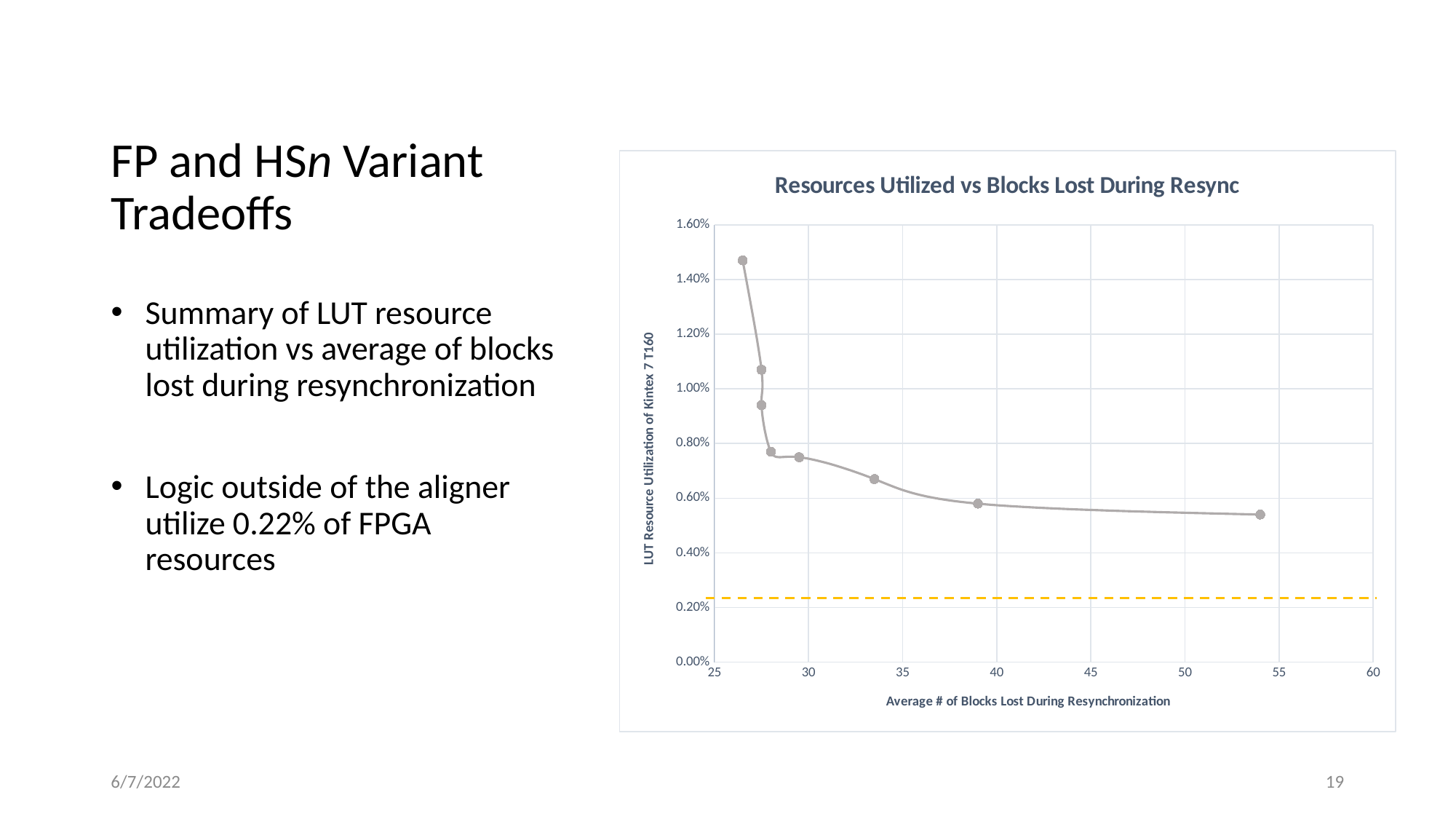

# FP and HSn Variant Tradeoffs

### Chart: Resources Utilized vs Blocks Lost During Resync

| Category | Resource Util |
|---|---|
Summary of LUT resource utilization vs average of blocks lost during resynchronization

Logic outside of the aligner utilize 0.22% of FPGA resources

6/7/2022
19